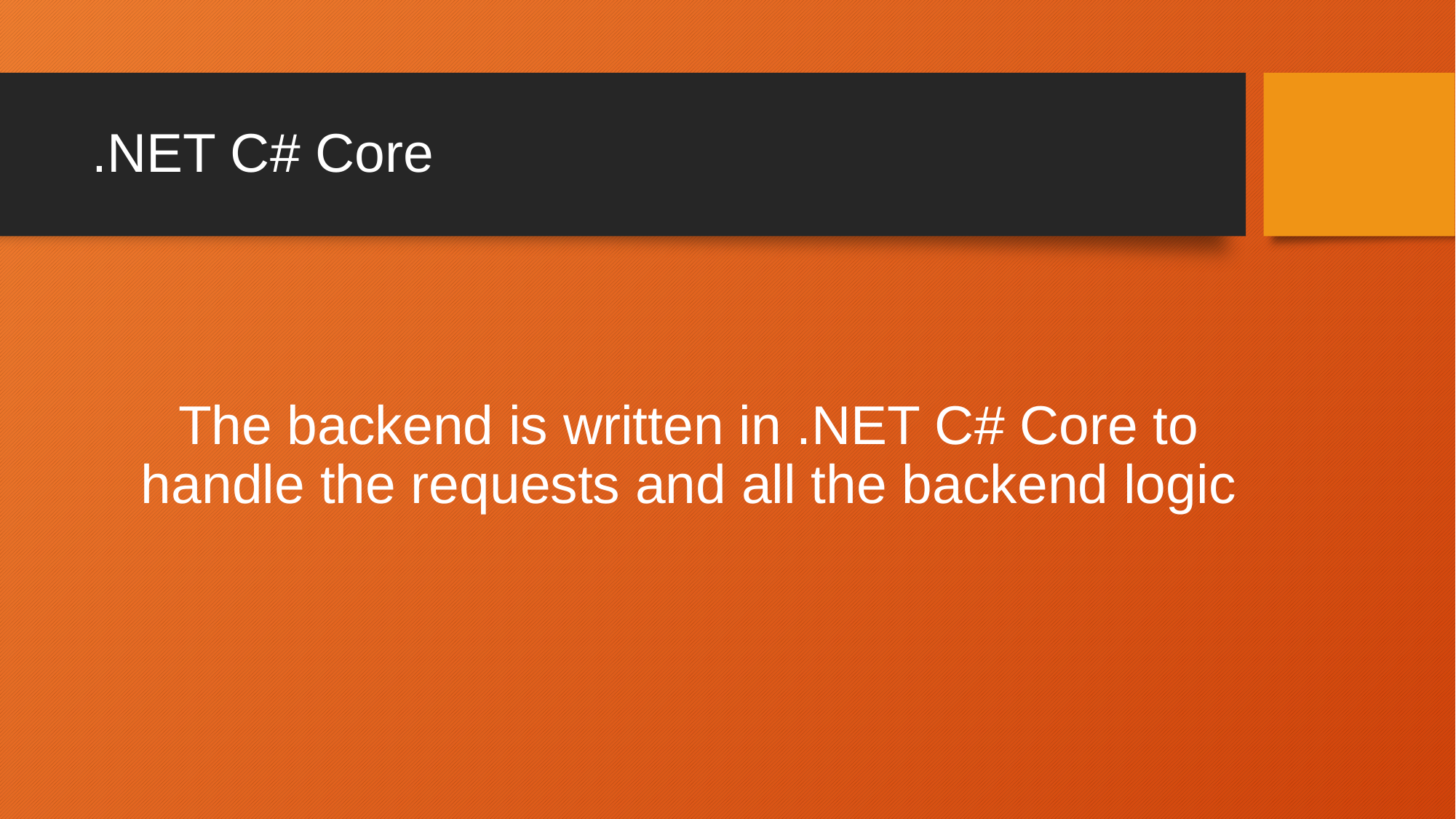

# .NET C# Core
The backend is written in .NET C# Core to handle the requests and all the backend logic